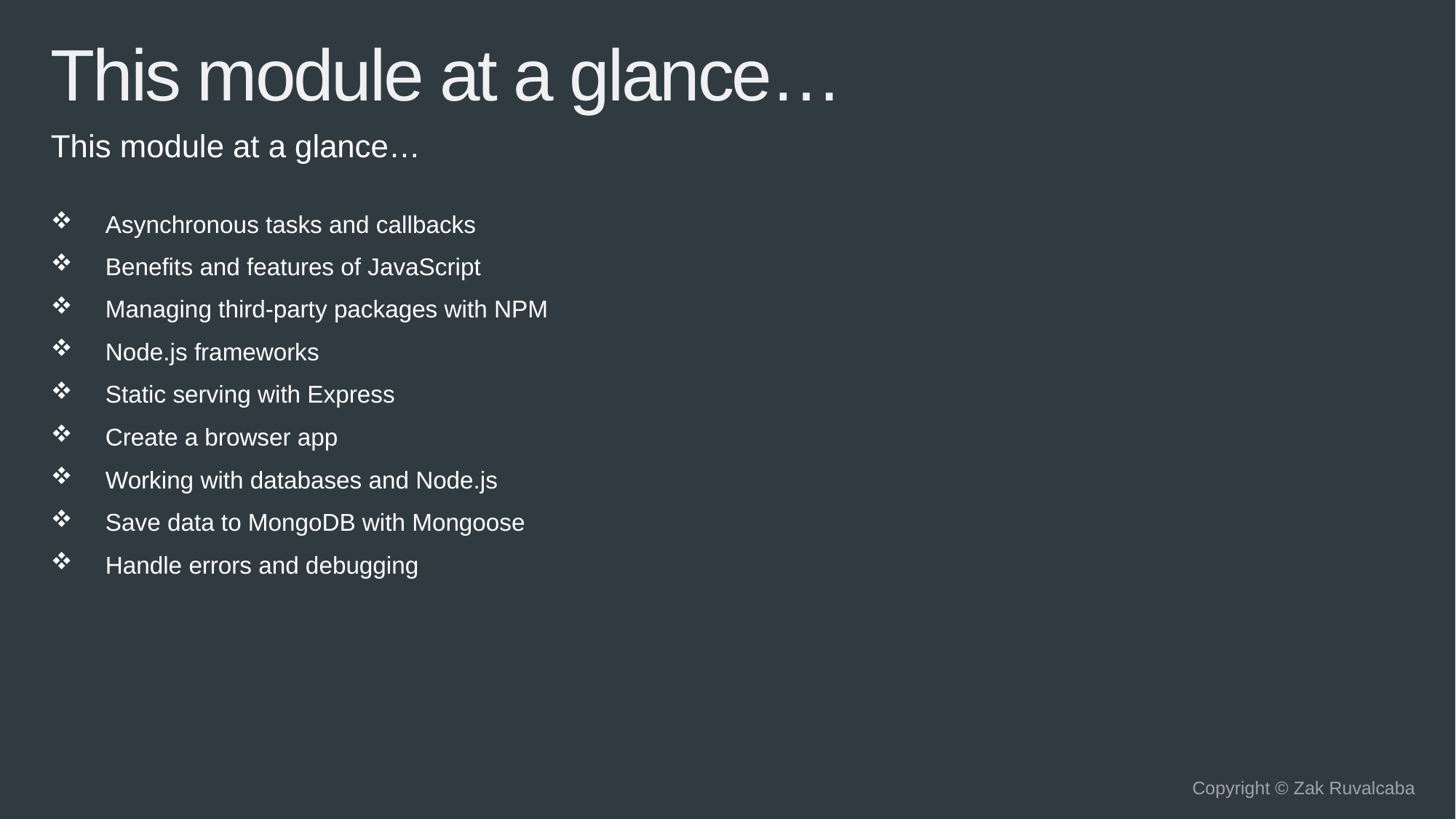

# This module at a glance…
This module at a glance…
Asynchronous tasks and callbacks
Benefits and features of JavaScript
Managing third-party packages with NPM
Node.js frameworks
Static serving with Express
Create a browser app
Working with databases and Node.js
Save data to MongoDB with Mongoose
Handle errors and debugging